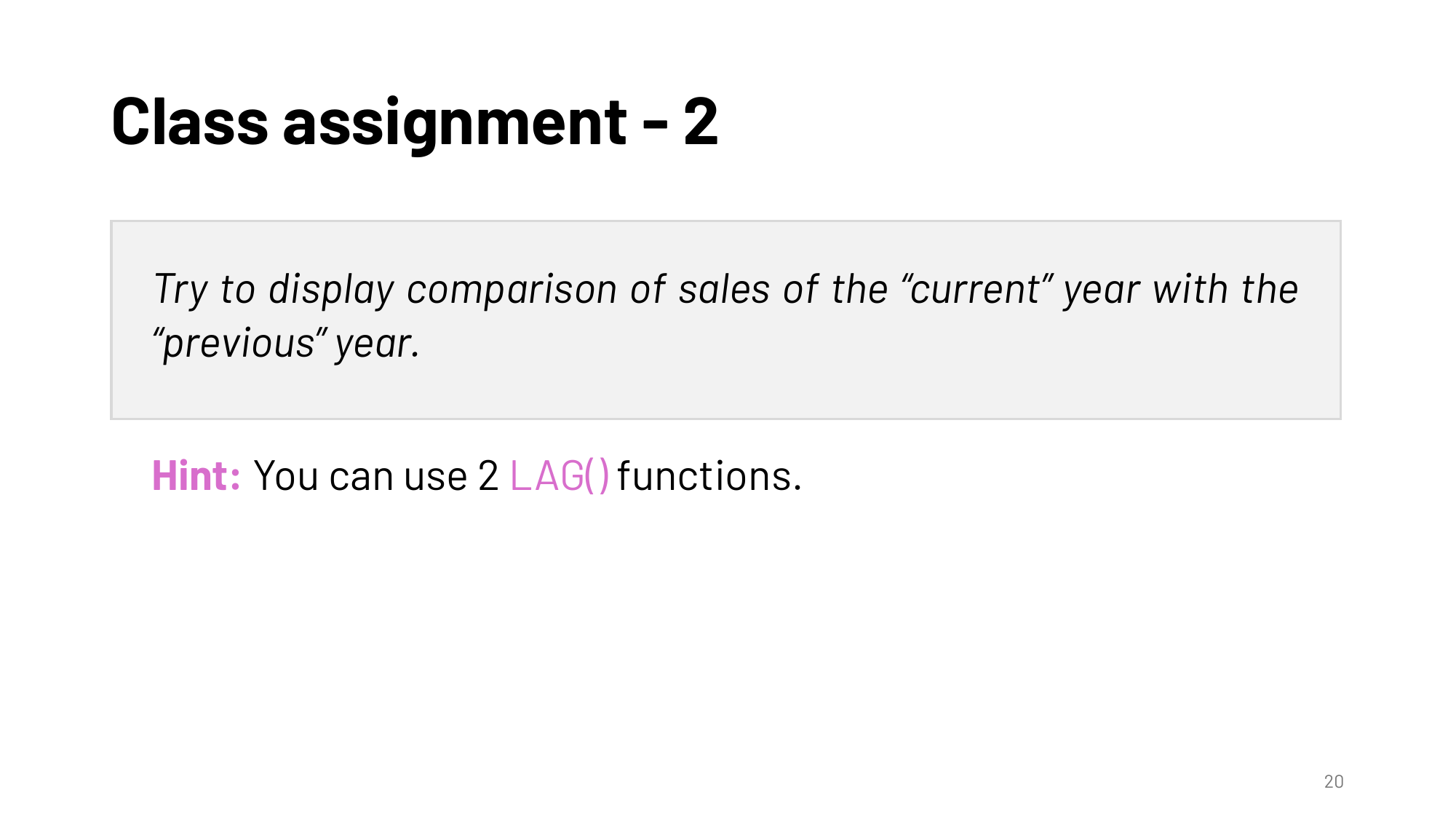

# Class assignment - 2

Try to display comparison of sales of the “current” year with the “previous” year.

Hint: You can use 2 LAG() functions.

20